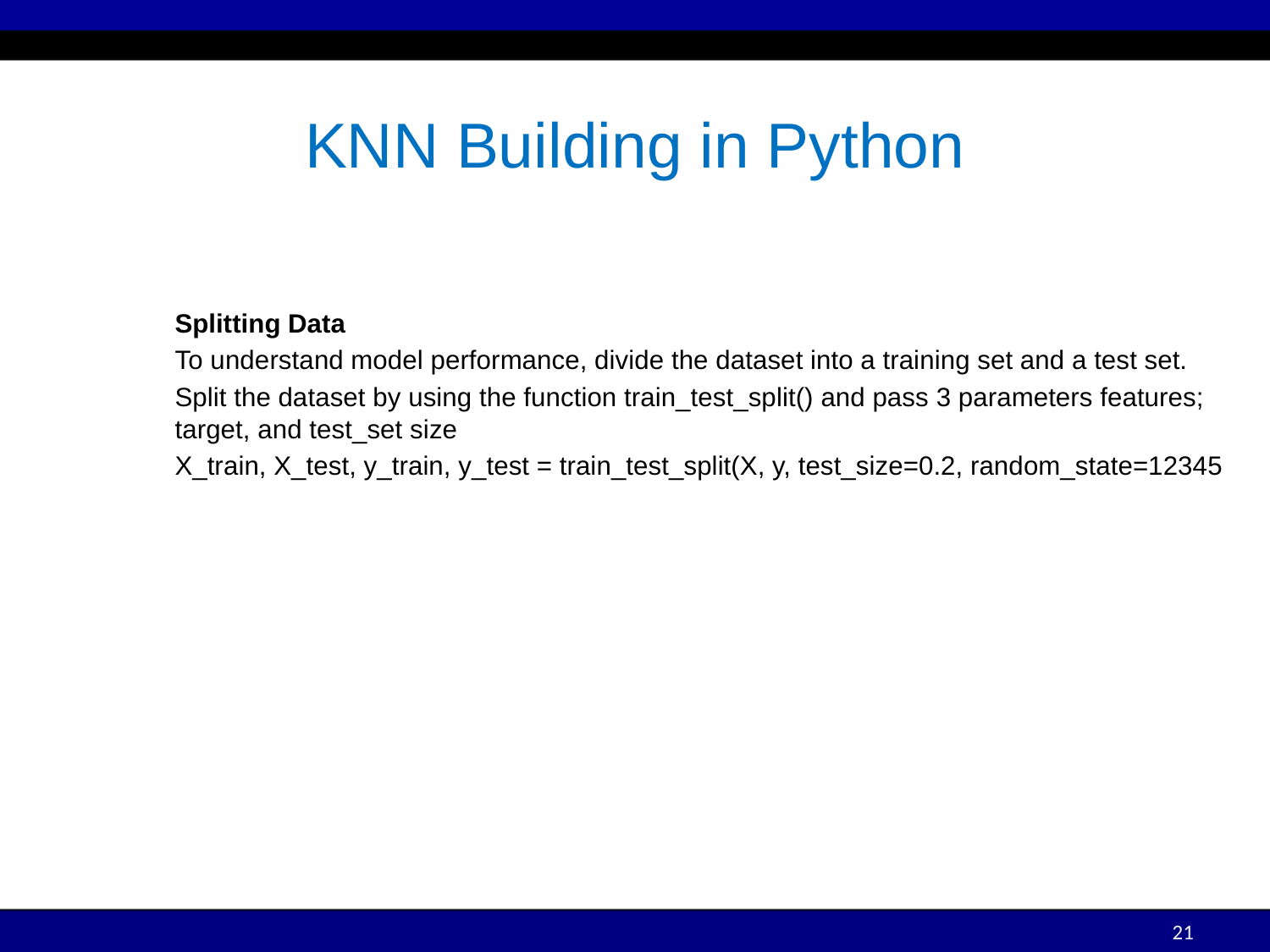

# KNN Building in Python
Splitting Data
To understand model performance, divide the dataset into a training set and a test set.
Split the dataset by using the function train_test_split() and pass 3 parameters features; target, and test_set size
X_train, X_test, y_train, y_test = train_test_split(X, y, test_size=0.2, random_state=12345
21